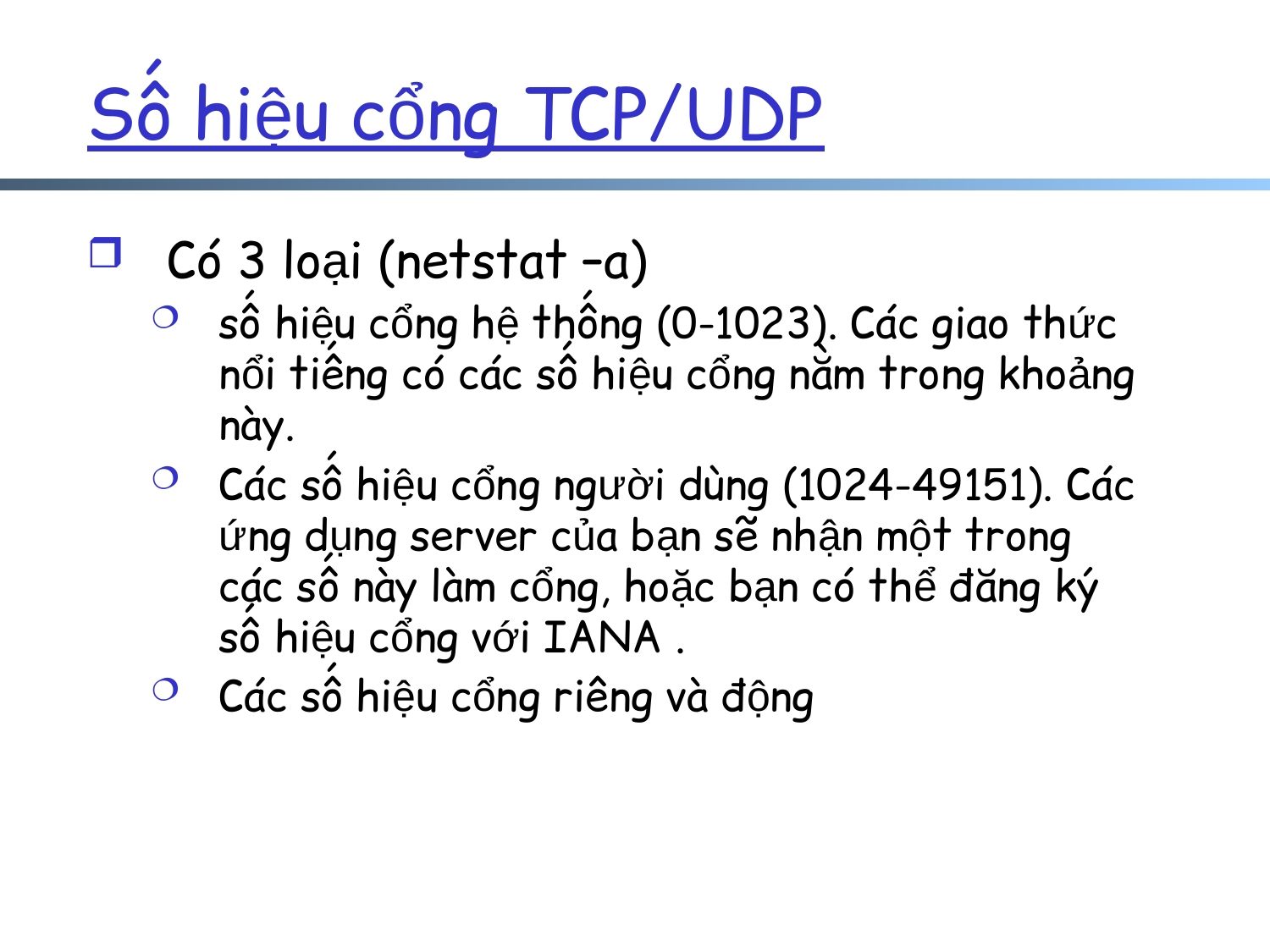

# Số hiệu cổng TCP/UDP
Có 3 loại (netstat –a)
số hiệu cổng hệ thống (0-1023). Các giao thức nổi tiếng có các số hiệu cổng nằm trong khoảng này.
Các số hiệu cổng người dùng (1024-49151). Các ứng dụng server của bạn sẽ nhận một trong các số này làm cổng, hoặc bạn có thể đăng ký số hiệu cổng với IANA .
Các số hiệu cổng riêng và động